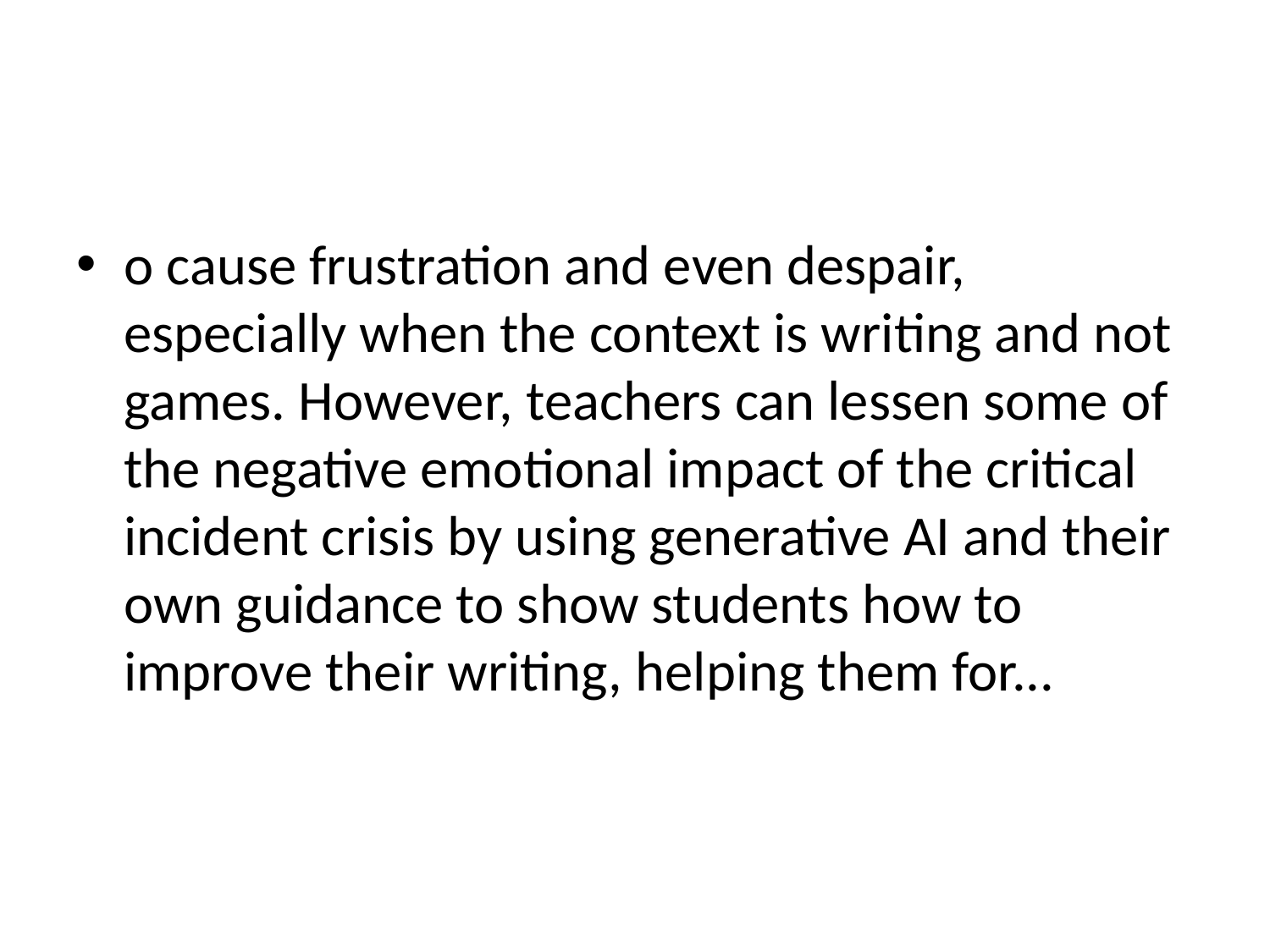

#
o cause frustration and even despair, especially when the context is writing and not games. However, teachers can lessen some of the negative emotional impact of the critical incident crisis by using generative AI and their own guidance to show students how to improve their writing, helping them for...